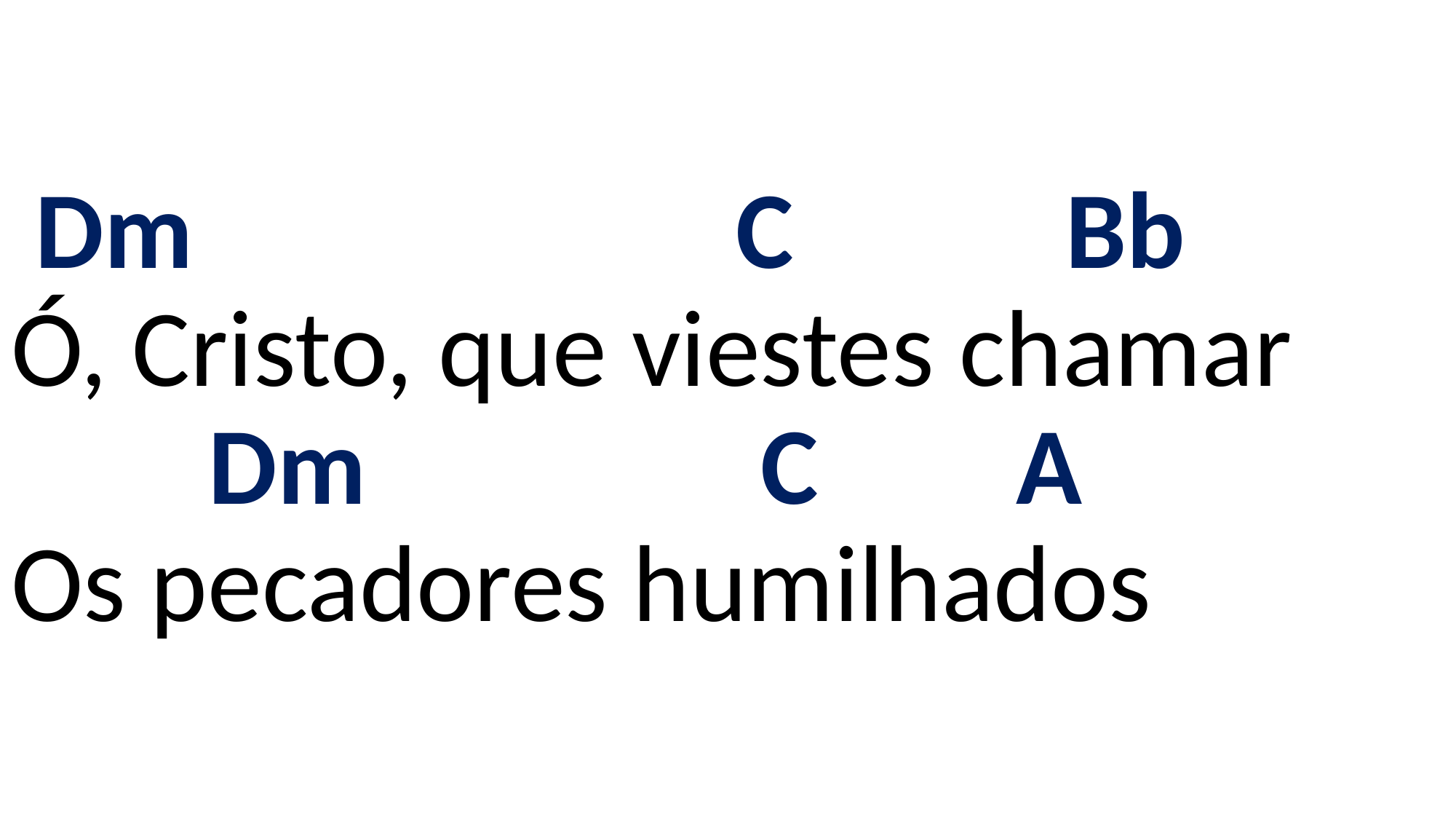

# Dm                      C           Bb Ó, Cristo, que viestes chamar Dm                C        A Os pecadores humilhados